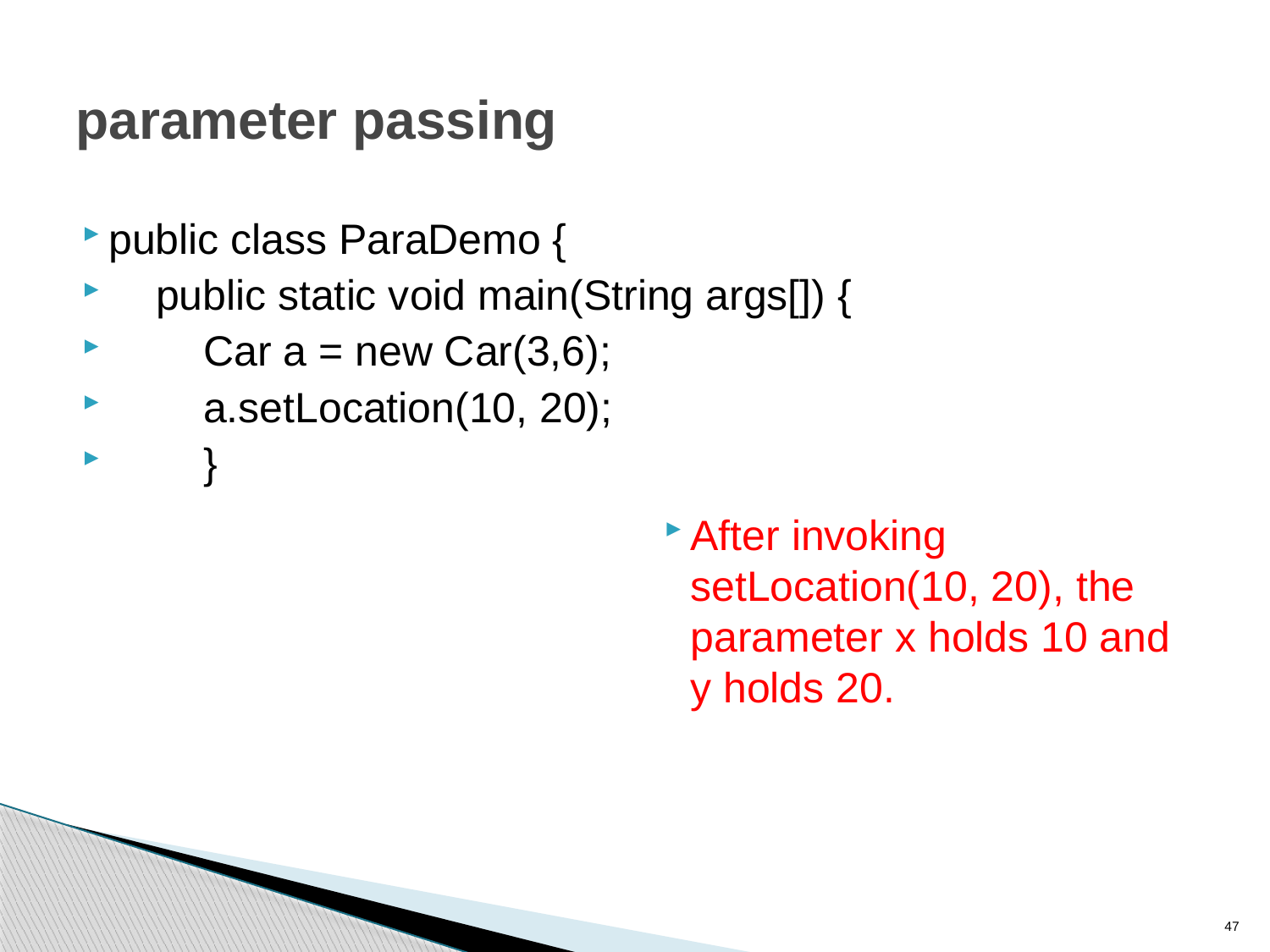

# parameter passing
public class ParaDemo {
    public static void main(String args[]) {
        Car a = new Car(3,6);
        a.setLocation(10, 20);
        }

After invoking setLocation(10, 20), the parameter x holds 10 and y holds 20.

47